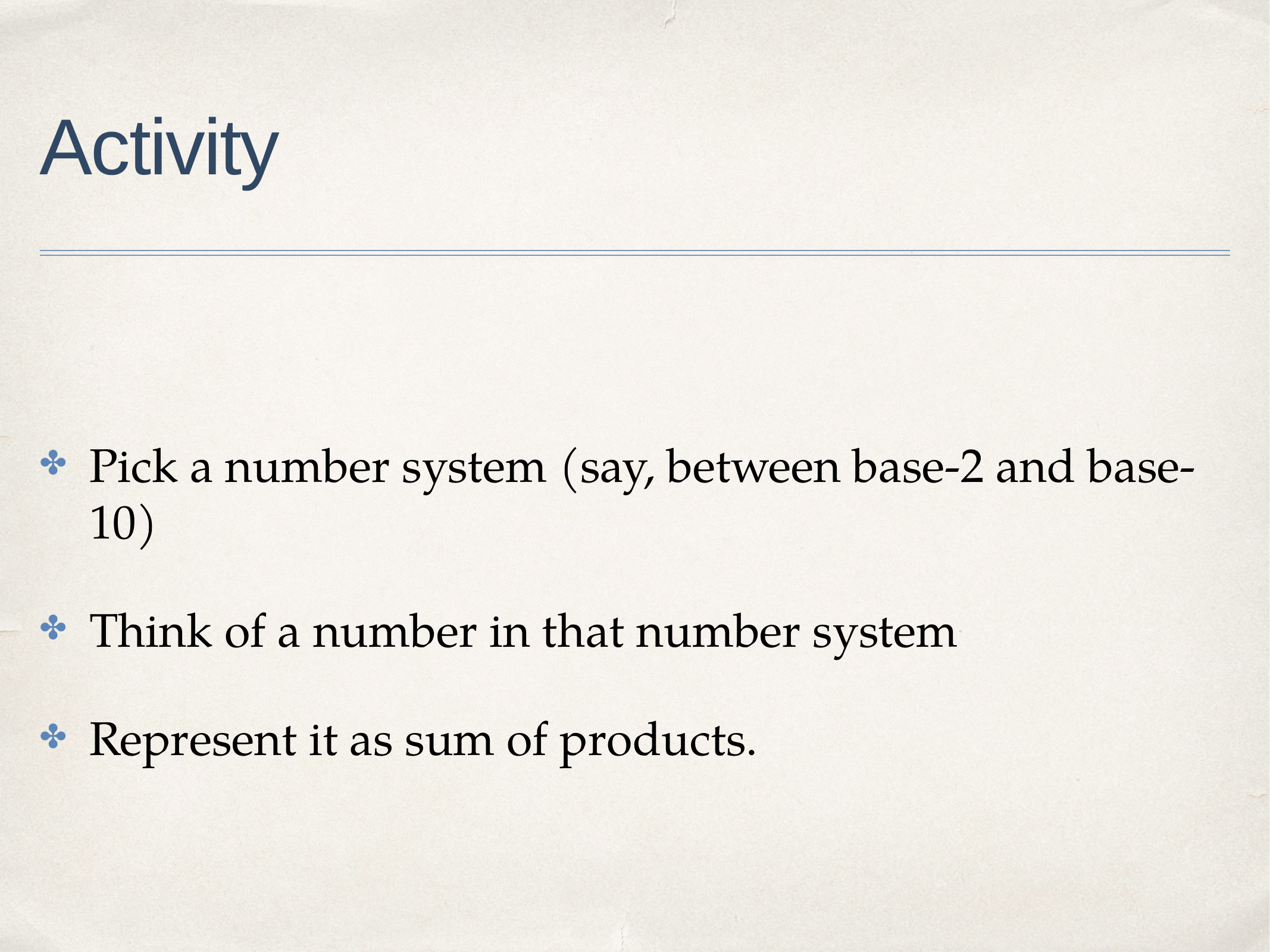

# Activity
Pick a number system (say, between base-2 and base-10)
Think of a number in that number system
Represent it as sum of products.